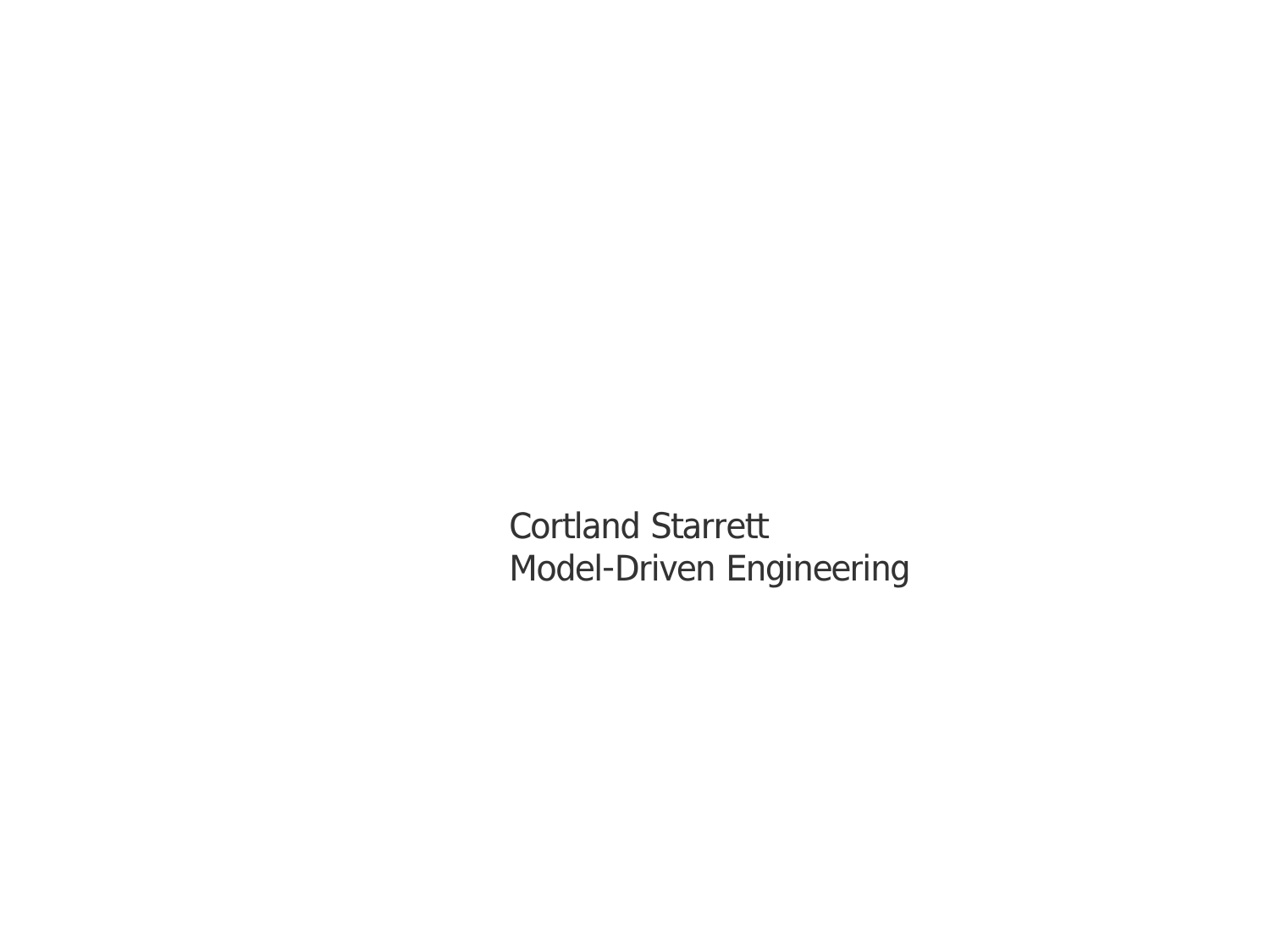

# BridgePoint Model Compiler Overview
Cortland Starrett
Model-Driven Engineering